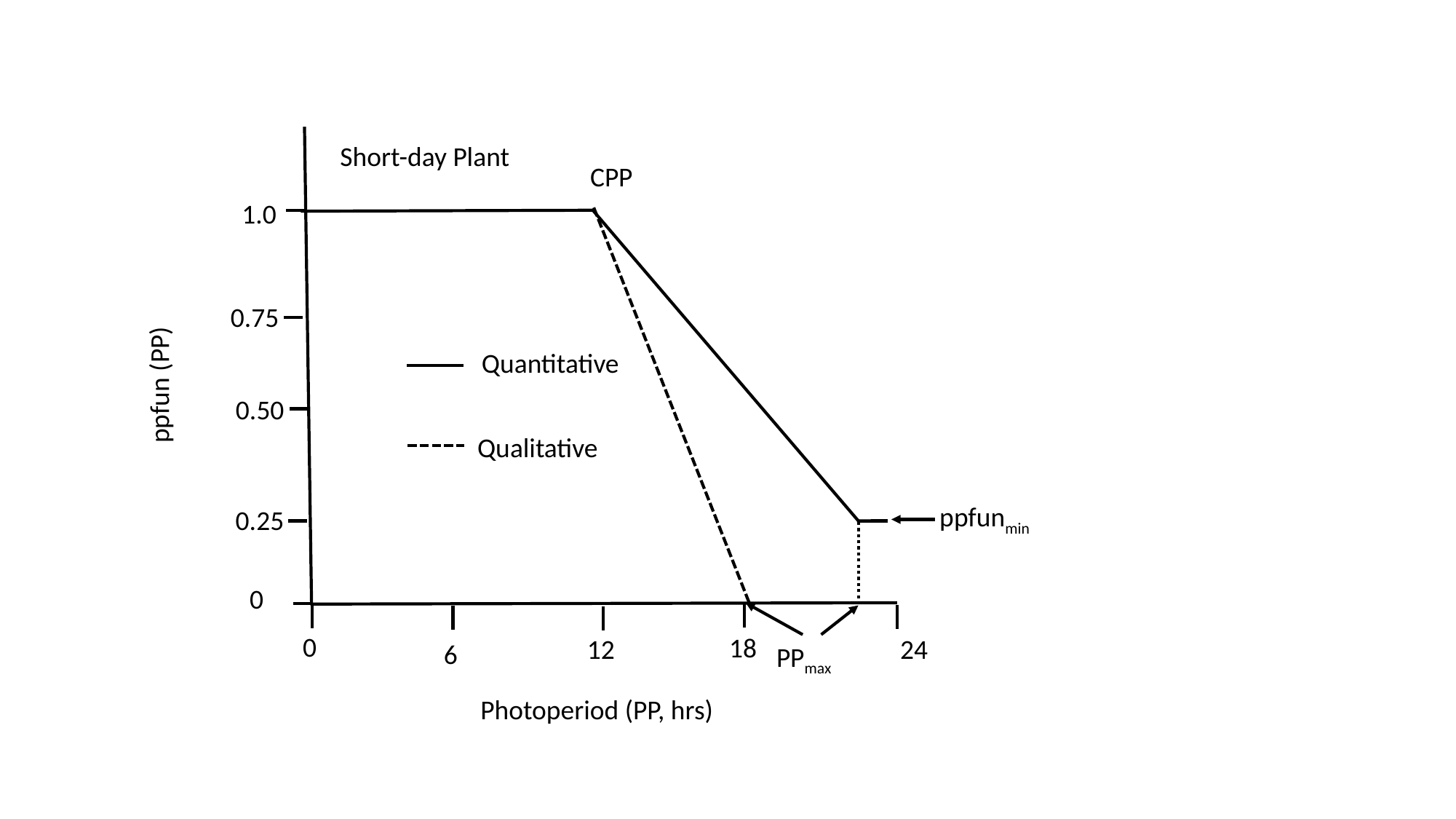

Short-day Plant
CPP
1.0
0.75
Quantitative
ppfun (PP)
0.50
Qualitative
ppfunmin
0.25
0
0
18
24
12
6
PPmax
Photoperiod (PP, hrs)